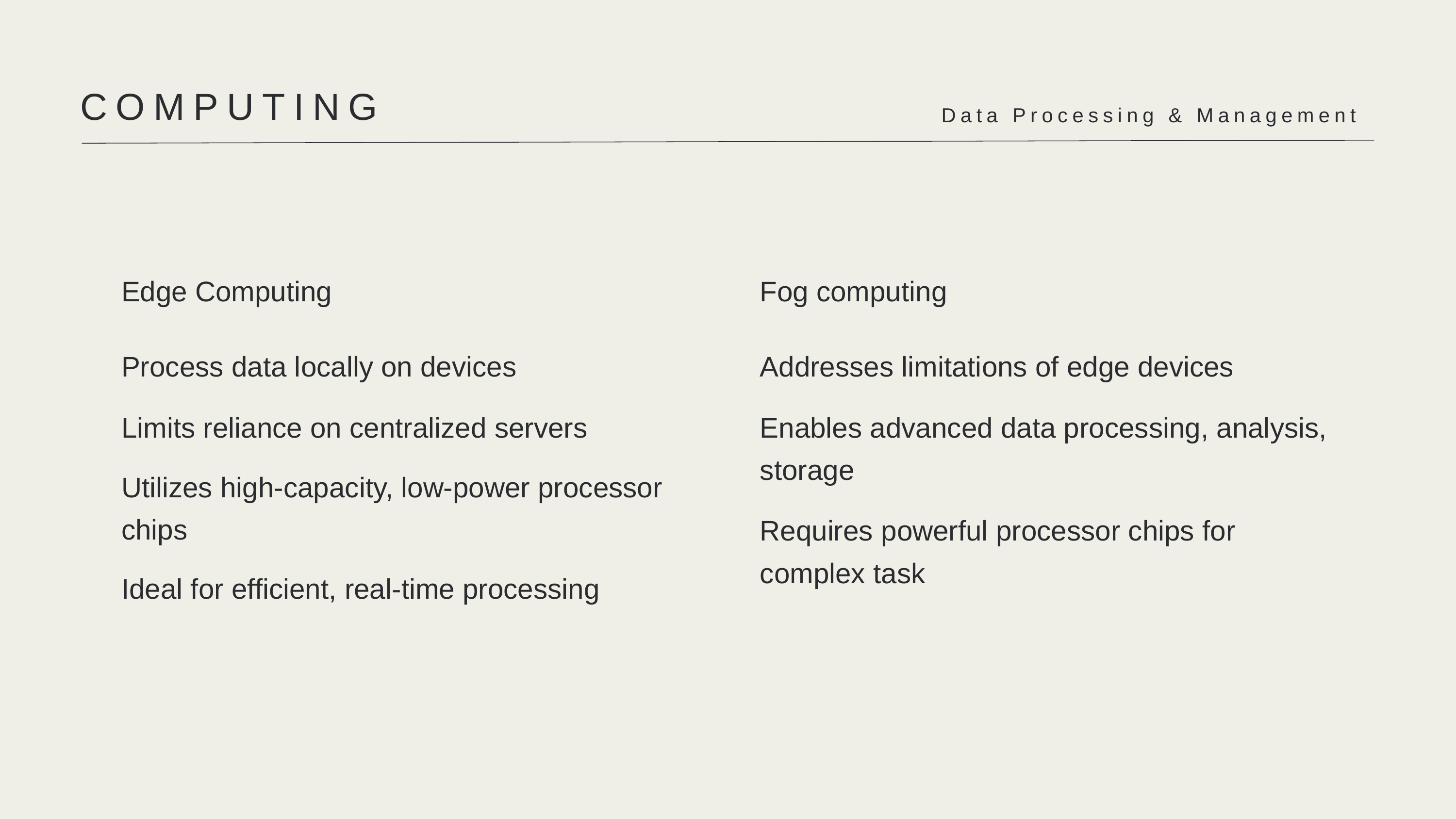

COMPUTING
Data Processing & Management

Edge Computing
Fog computing
Process data locally on devices
Addresses limitations of edge devices
Limits reliance on centralized servers
Enables advanced data processing, analysis, storage
Utilizes high-capacity, low-power processor chips
Requires powerful processor chips for complex task
Ideal for efficient, real-time processing